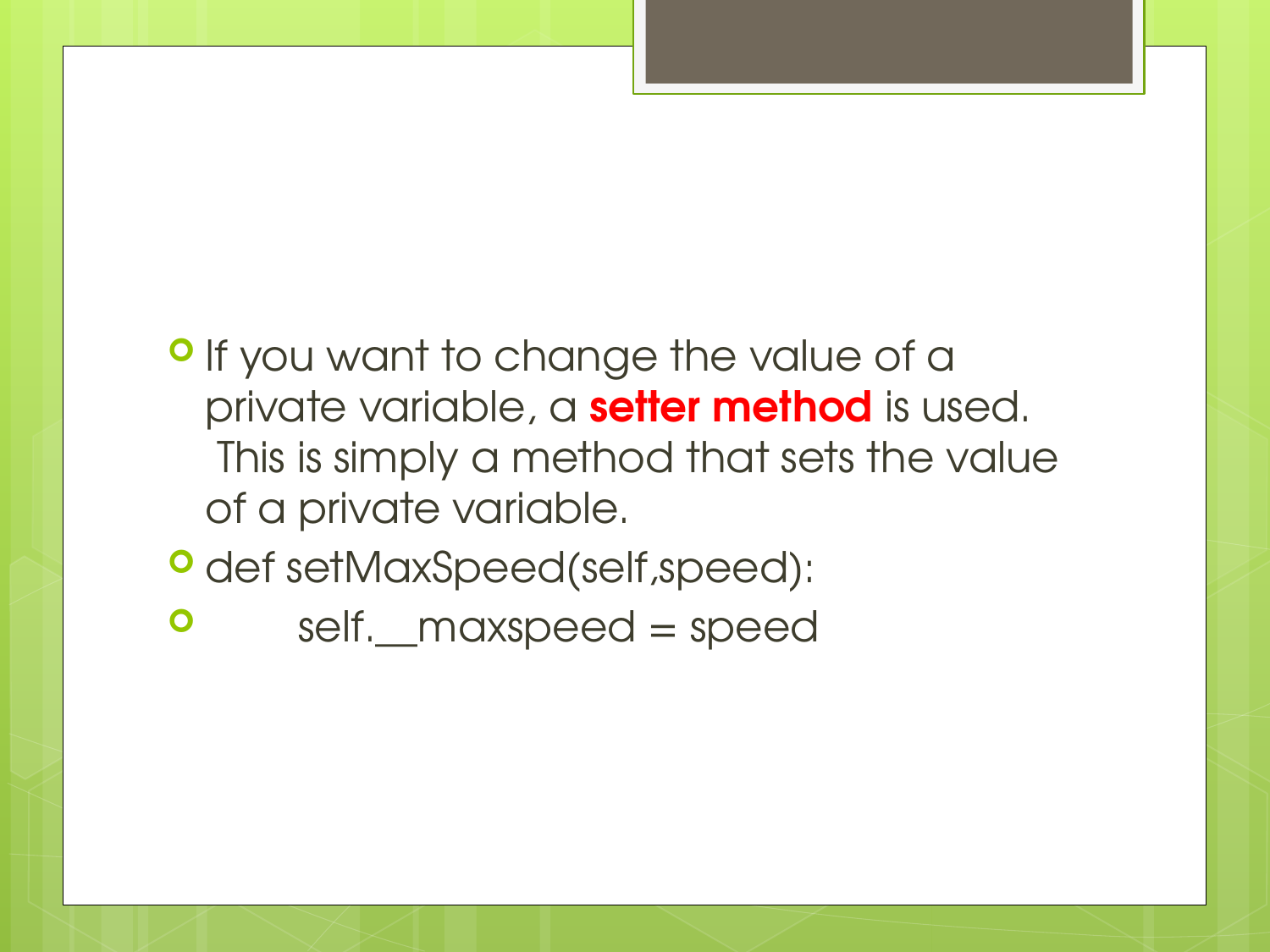

#
If you want to change the value of a private variable, a setter method is used.  This is simply a method that sets the value of a private variable.
def setMaxSpeed(self,speed):
        self.__maxspeed = speed